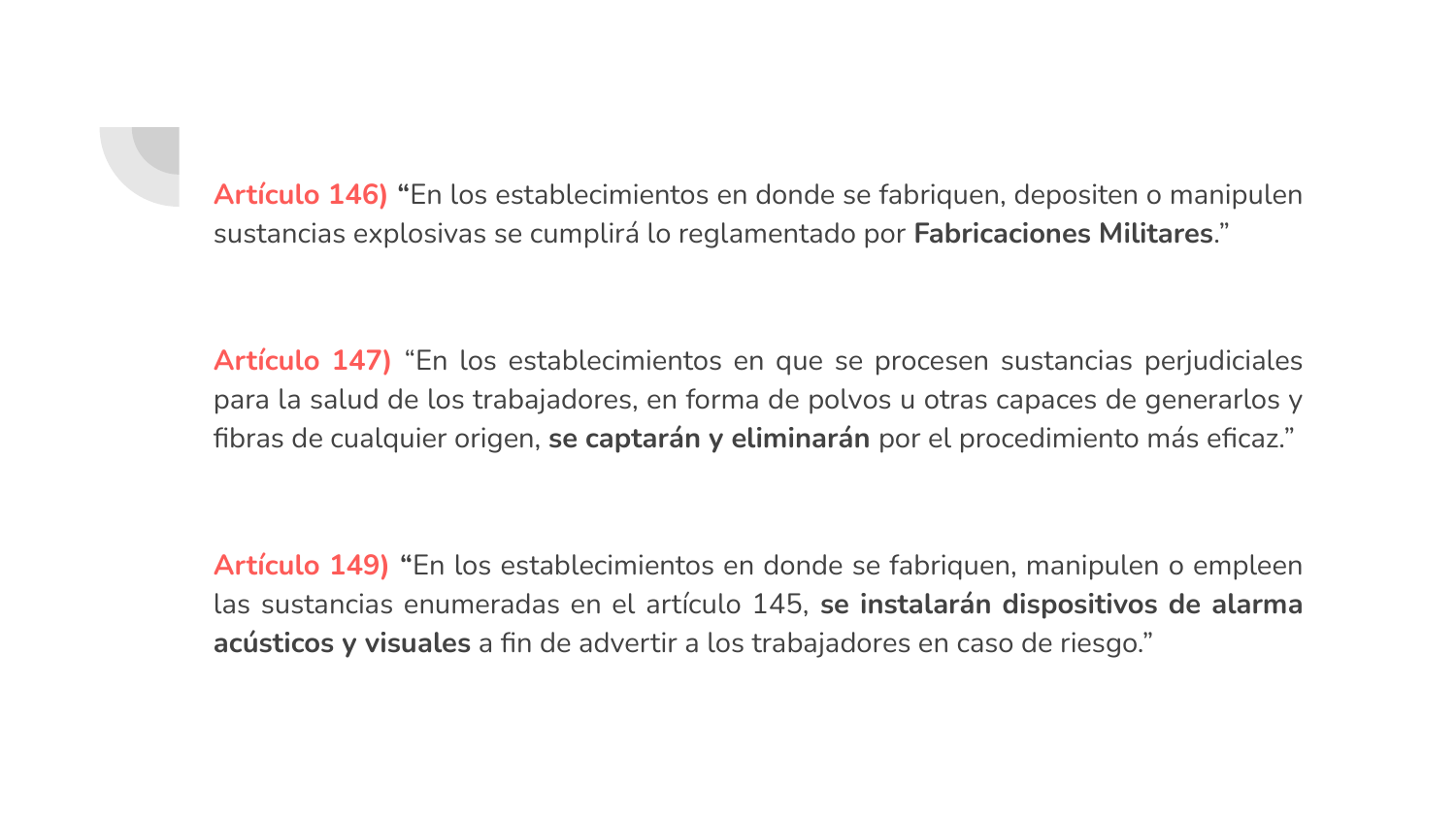

Artículo 146) “En los establecimientos en donde se fabriquen, depositen o manipulen sustancias explosivas se cumplirá lo reglamentado por Fabricaciones Militares.”

Artículo 147) “En los establecimientos en que se procesen sustancias perjudiciales para la salud de los trabajadores, en forma de polvos u otras capaces de generarlos y fibras de cualquier origen, se captarán y eliminarán por el procedimiento más eficaz.”

Artículo 149) “En los establecimientos en donde se fabriquen, manipulen o empleen las sustancias enumeradas en el artículo 145, se instalarán dispositivos de alarma acústicos y visuales a fin de advertir a los trabajadores en caso de riesgo.”